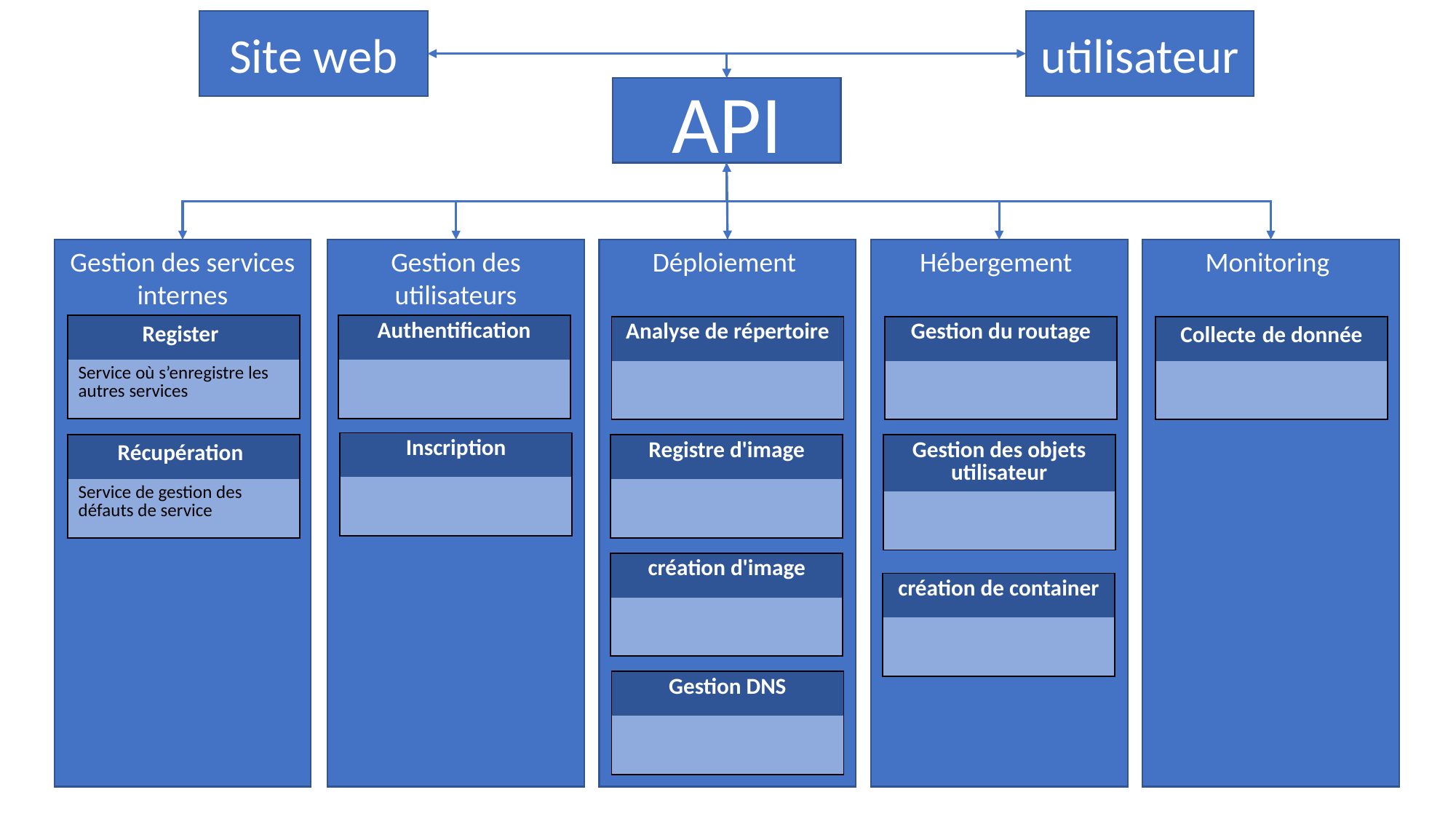

utilisateur
Site web
API
Déploiement
Hébergement
Monitoring
Gestion des utilisateurs
Gestion des services internes
| Register |
| --- |
| Service où s’enregistre les autres services |
| Authentification |
| --- |
|  |
| Analyse de répertoire |
| --- |
|  |
| Gestion du routage |
| --- |
|  |
| Collecte de donnée |
| --- |
|  |
| Inscription |
| --- |
|  |
| Registre d'image |
| --- |
|  |
| Gestion des objets utilisateur |
| --- |
|  |
| Récupération |
| --- |
| Service de gestion des défauts de service |
| création d'image |
| --- |
|  |
| création de container |
| --- |
|  |
| Gestion DNS |
| --- |
|  |